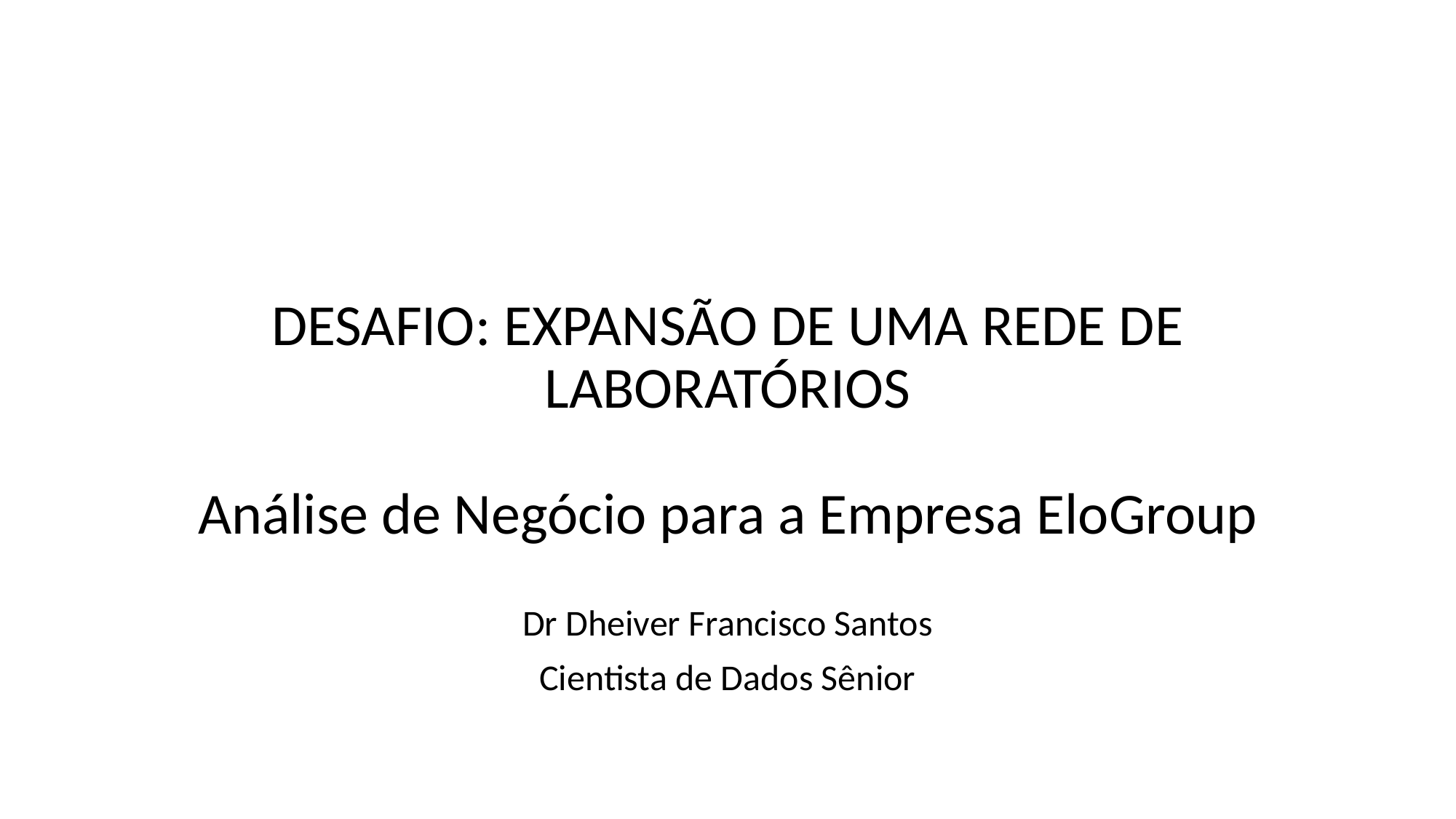

# DESAFIO: EXPANSÃO DE UMA REDE DE LABORATÓRIOS Análise de Negócio para a Empresa EloGroup
Dr Dheiver Francisco Santos
Cientista de Dados Sênior